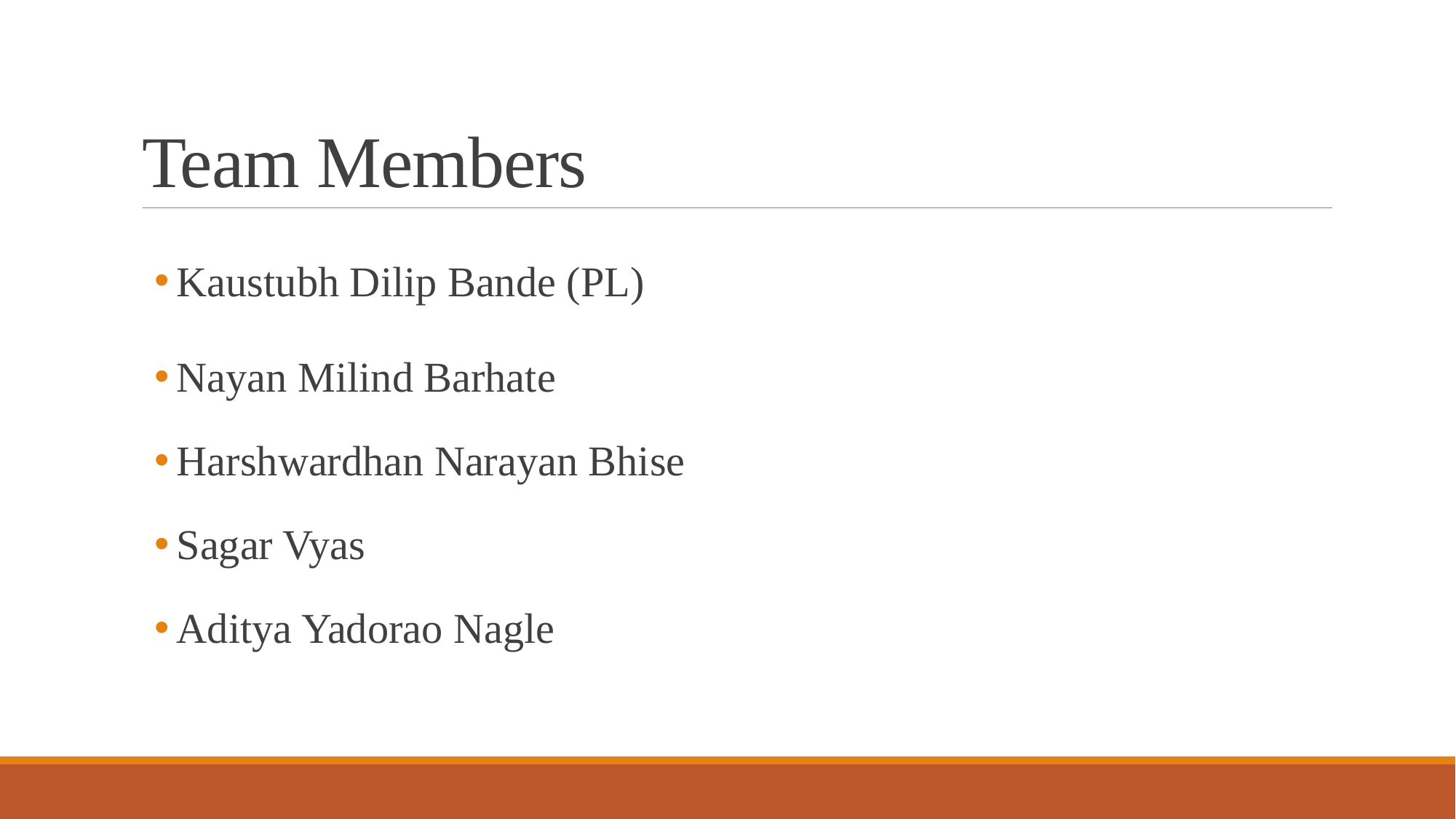

# Team Members
Kaustubh Dilip Bande (PL)

Nayan Milind Barhate

Harshwardhan Narayan Bhise

Sagar Vyas

Aditya Yadorao Nagle